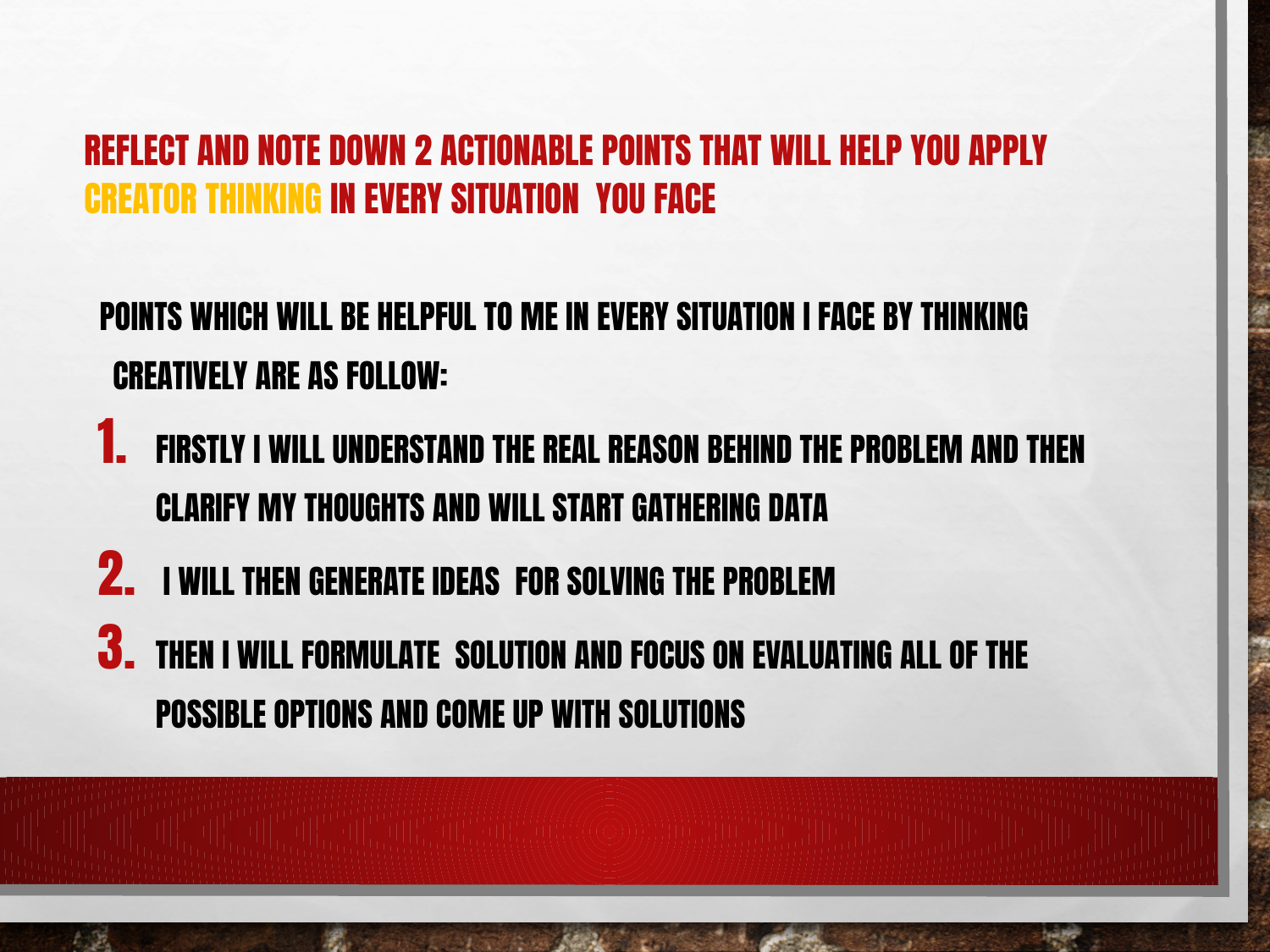

# Reflect and note down 2 actionable points that will help you apply Creator thinking in every situation  you face
  Points which will be helpful to me in every situation I face by thinking creatively are as follow:
Firstly I will understand the real reason behind the problem and then clarify my thoughts and will start gathering data
 I will then generate ideas  for solving the problem
Then I will formulate  solution and focus on evaluating all of the possible options and come up with solutions